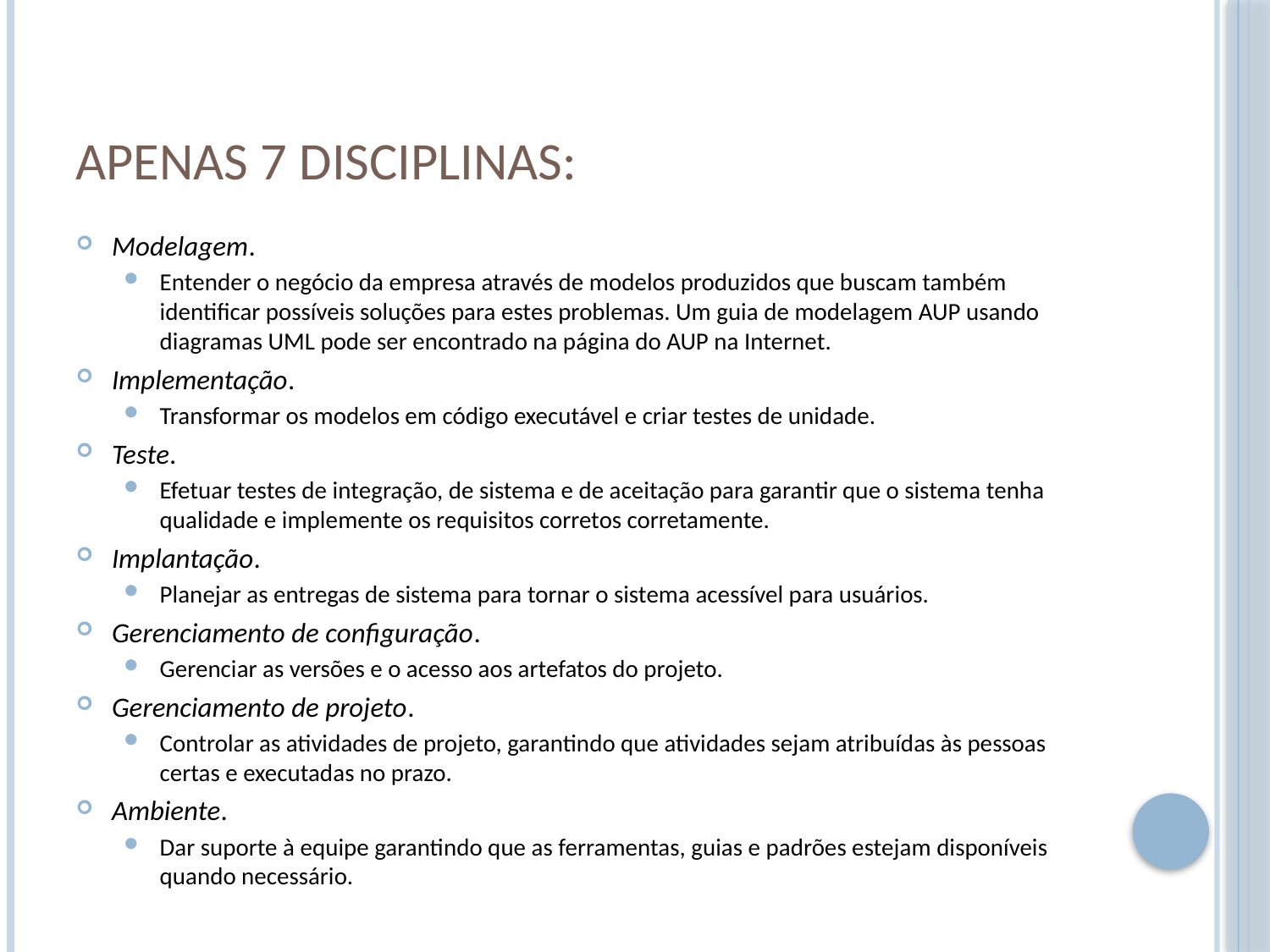

# Apenas 7 disciplinas:
Modelagem.
Entender o negócio da empresa através de modelos produzidos que buscam também identificar possíveis soluções para estes problemas. Um guia de modelagem AUP usando diagramas UML pode ser encontrado na página do AUP na Internet.
Implementação.
Transformar os modelos em código executável e criar testes de unidade.
Teste.
Efetuar testes de integração, de sistema e de aceitação para garantir que o sistema tenha qualidade e implemente os requisitos corretos corretamente.
Implantação.
Planejar as entregas de sistema para tornar o sistema acessível para usuários.
Gerenciamento de configuração.
Gerenciar as versões e o acesso aos artefatos do projeto.
Gerenciamento de projeto.
Controlar as atividades de projeto, garantindo que atividades sejam atribuídas às pessoas certas e executadas no prazo.
Ambiente.
Dar suporte à equipe garantindo que as ferramentas, guias e padrões estejam disponíveis quando necessário.